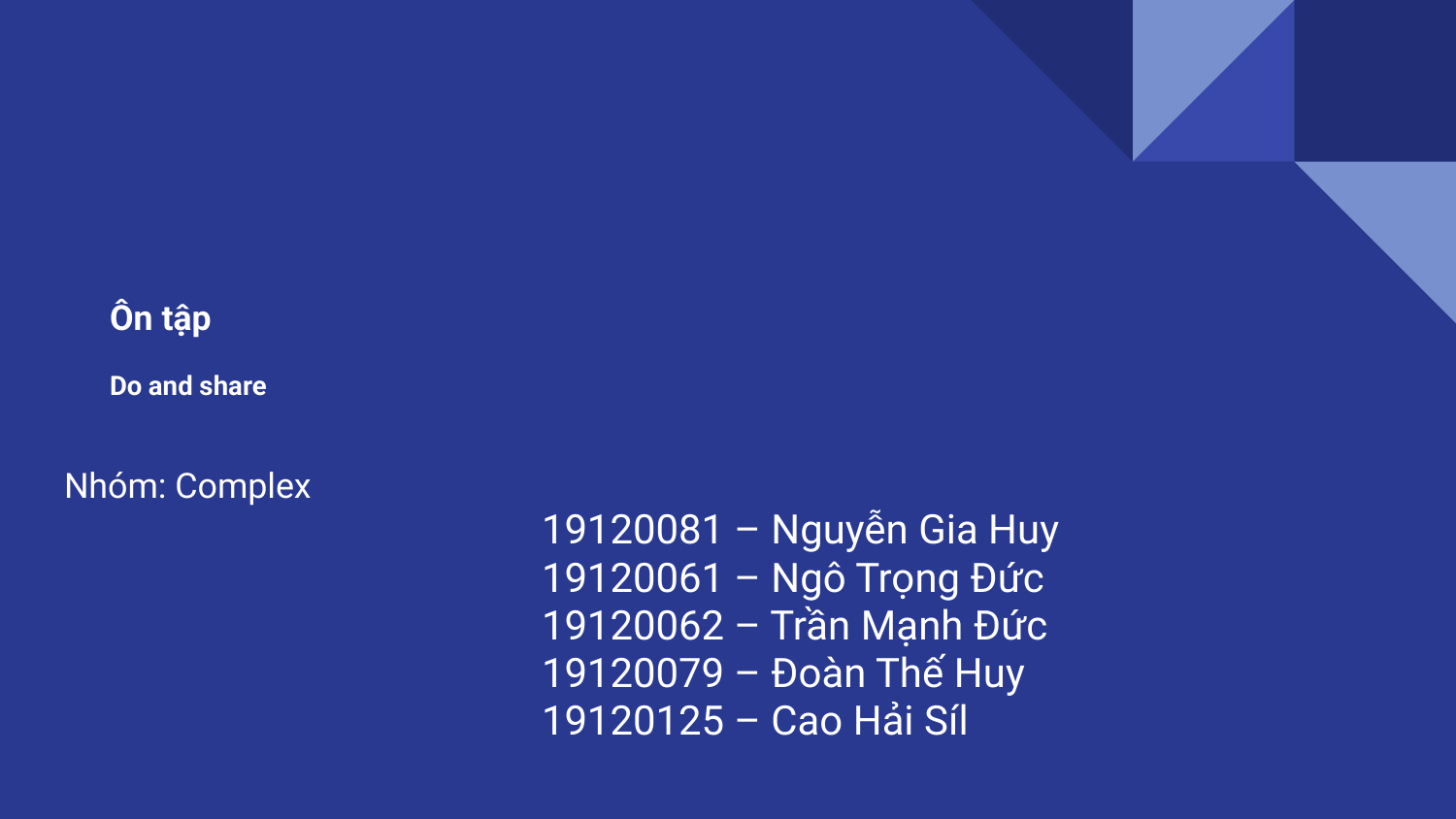

# Ôn tập

Do and share
Nhóm: Complex
19120081 – Nguyễn Gia Huy
19120061 – Ngô Trọng Đức
19120062 – Trần Mạnh Đức
19120079 – Đoàn Thế Huy
19120125 – Cao Hải Síl